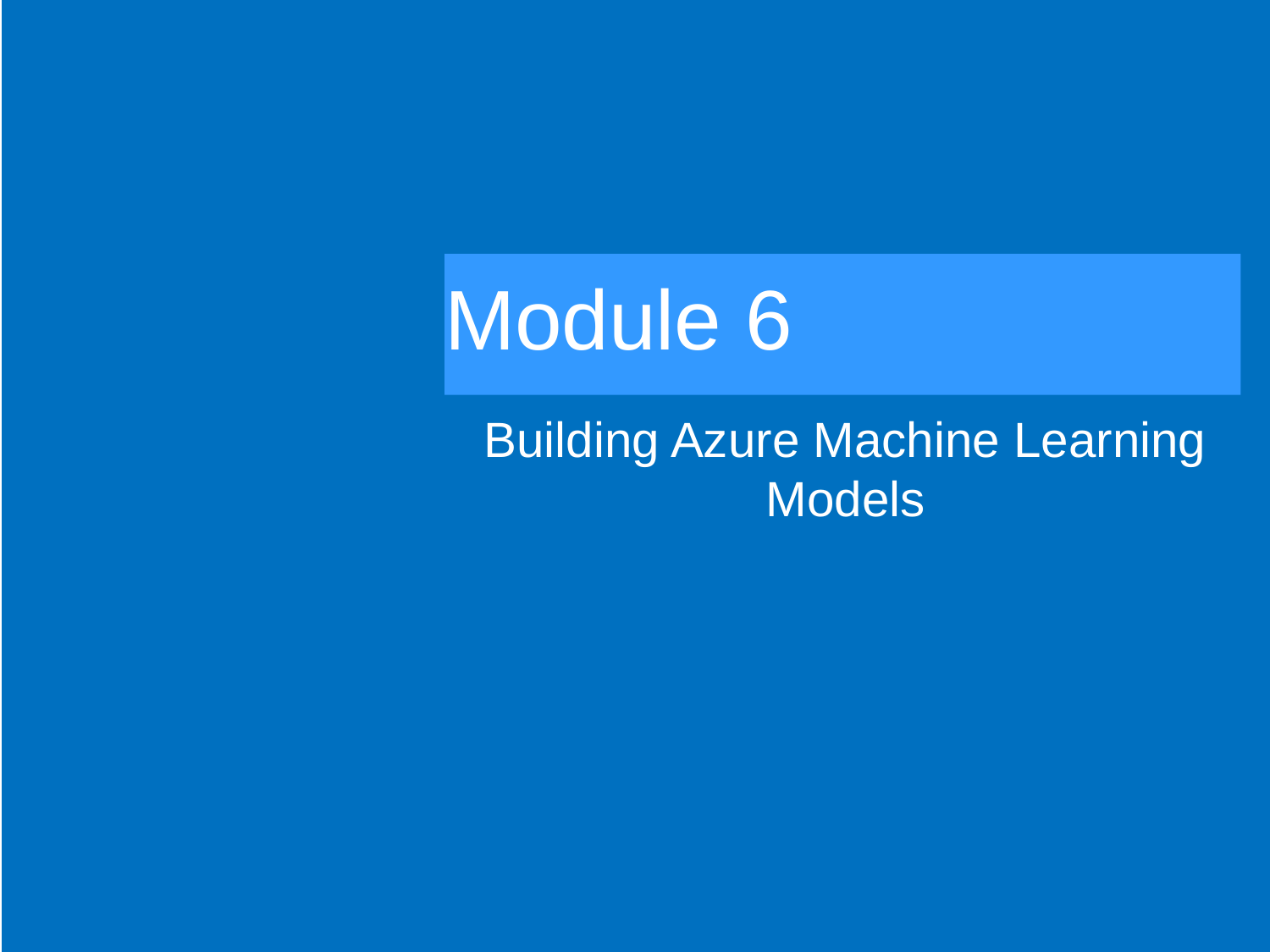

# Module 6
Building Azure Machine Learning Models